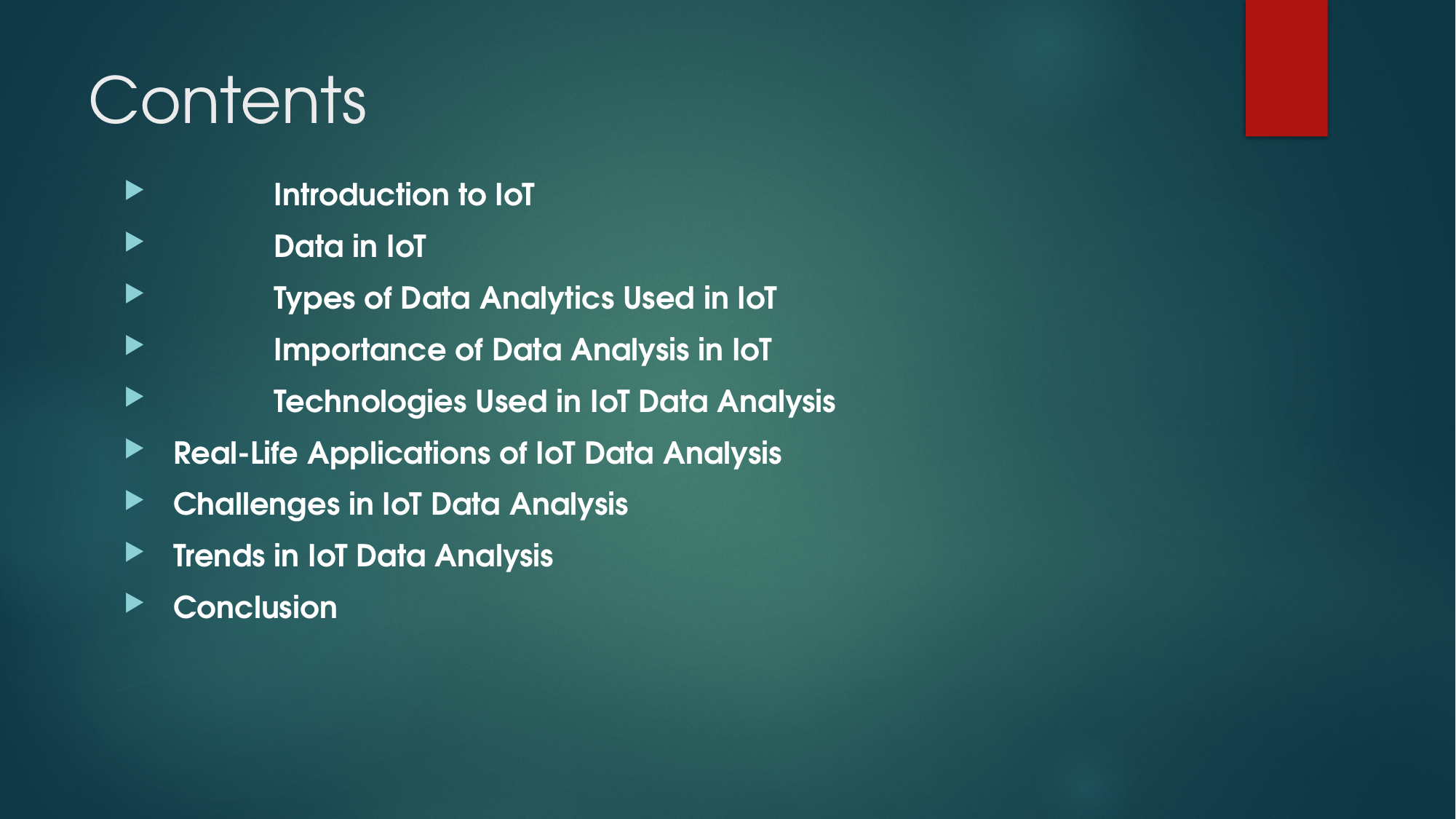

# Contents
	Introduction to IoT
	Data in IoT
	Types of Data Analytics Used in IoT
	Importance of Data Analysis in IoT
	Technologies Used in IoT Data Analysis
 Real-Life Applications of IoT Data Analysis
 Challenges in IoT Data Analysis
 Trends in IoT Data Analysis
 Conclusion